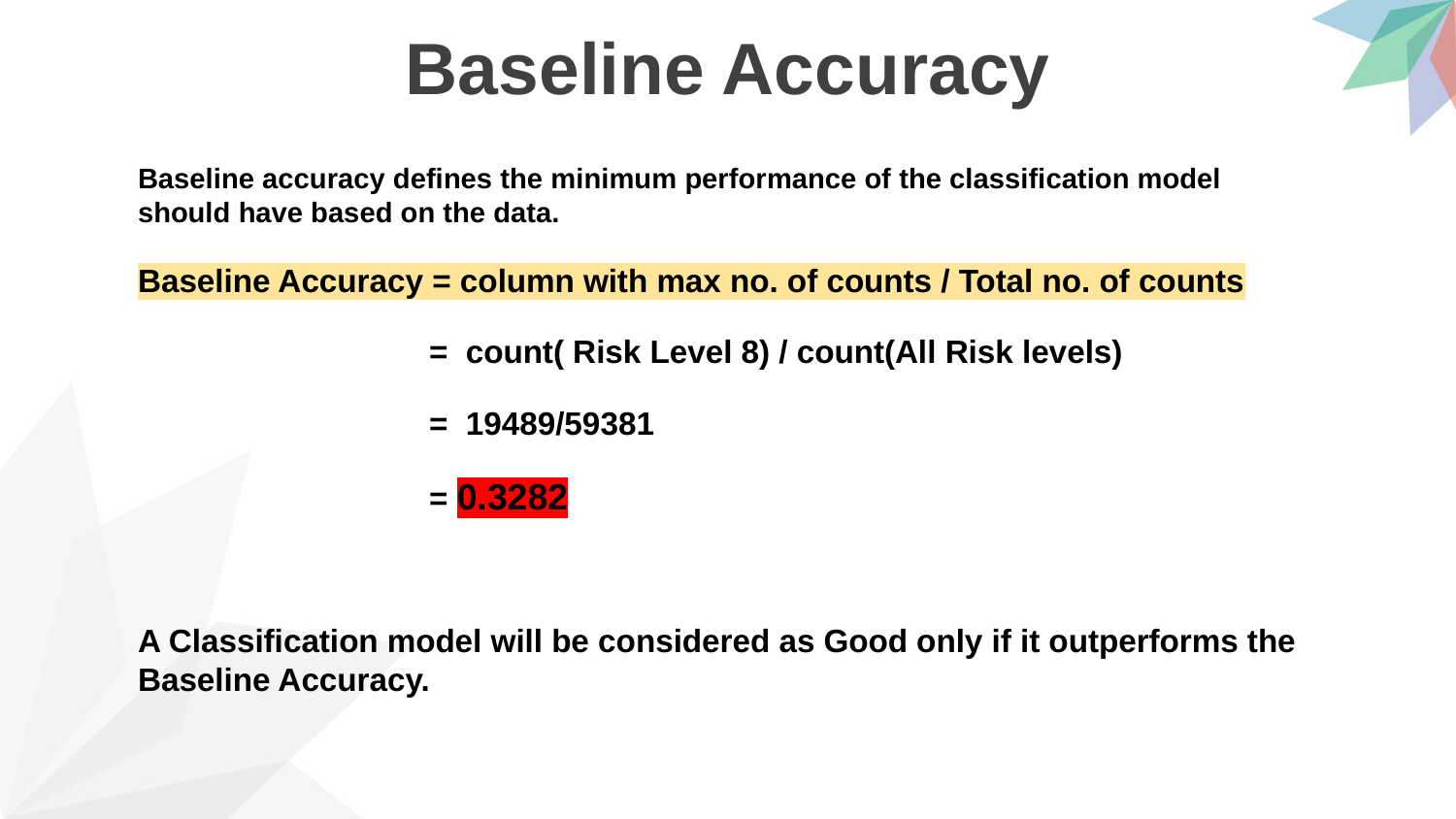

Baseline Accuracy
Baseline accuracy defines the minimum performance of the classification model should have based on the data.
Baseline Accuracy = column with max no. of counts / Total no. of counts
		=  count( Risk Level 8) / count(All Risk levels)
		=  19489/59381
		= 0.3282

A Classification model will be considered as Good only if it outperforms the Baseline Accuracy.